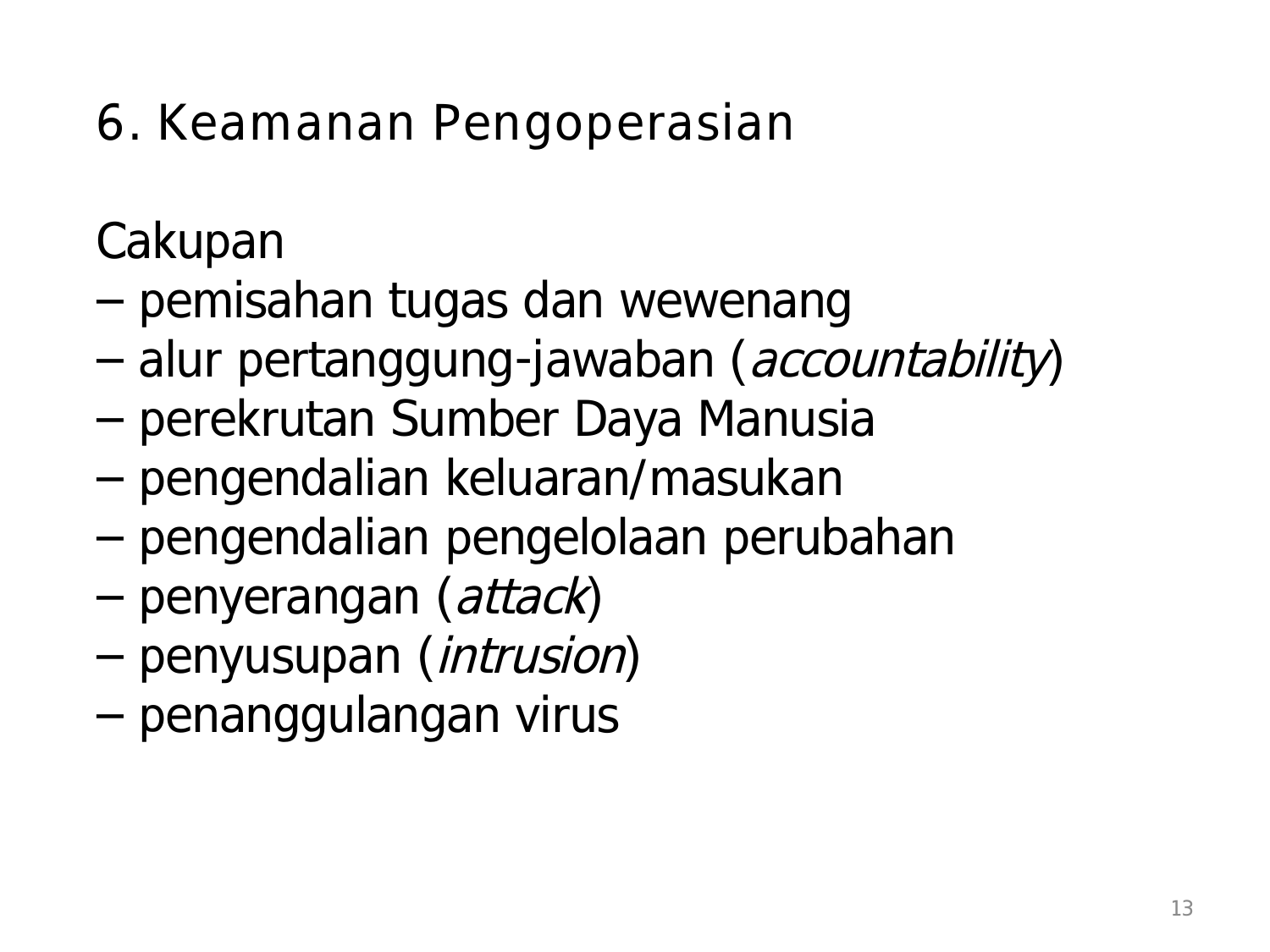

6. Keamanan Pengoperasian

Cakupan
– pemisahan tugas dan wewenang
– alur pertanggung-jawaban (accountability)
– perekrutan Sumber Daya Manusia
– pengendalian keluaran/masukan
– pengendalian pengelolaan perubahan
– penyerangan (attack)
– penyusupan (intrusion)
– penanggulangan virus
13